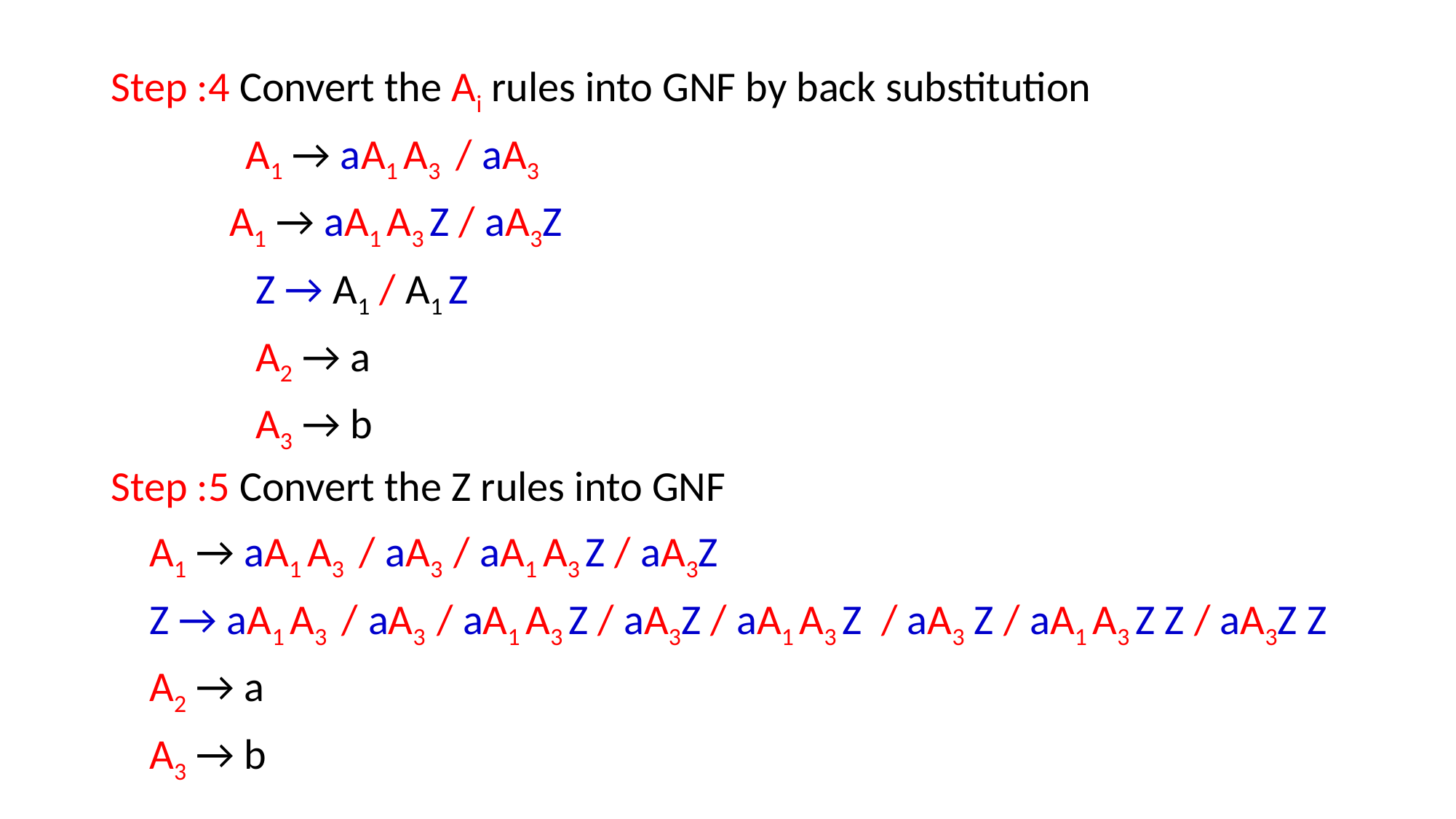

Step :4 Convert the Ai rules into GNF by back substitution
              A1 → aA1 A3  / aA3
                     A1 → aA1 A3 Z / aA3Z
               Z → A1 / A1 Z
               A2 → a
               A3 → b
Step :5 Convert the Z rules into GNF
    A1 → aA1 A3  / aA3  / aA1 A3 Z / aA3Z
    Z → aA1 A3  / aA3  / aA1 A3 Z / aA3Z / aA1 A3 Z  / aA3 Z / aA1 A3 Z Z / aA3Z Z
    A2 → a
    A3 → b